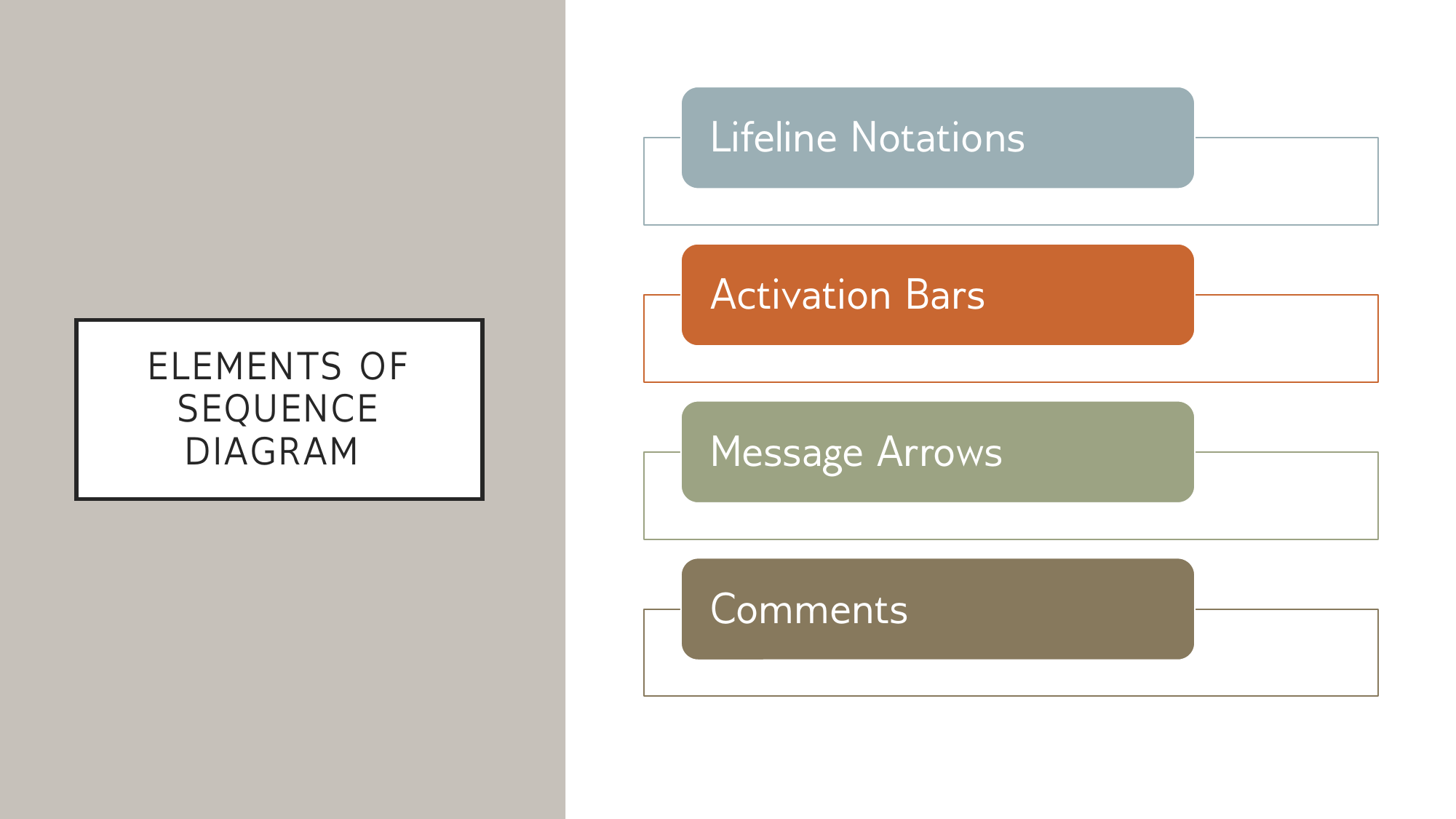

Lifeline Notations
Activation Bars
Message Arrows
Comments
# Elements of Sequence Diagram